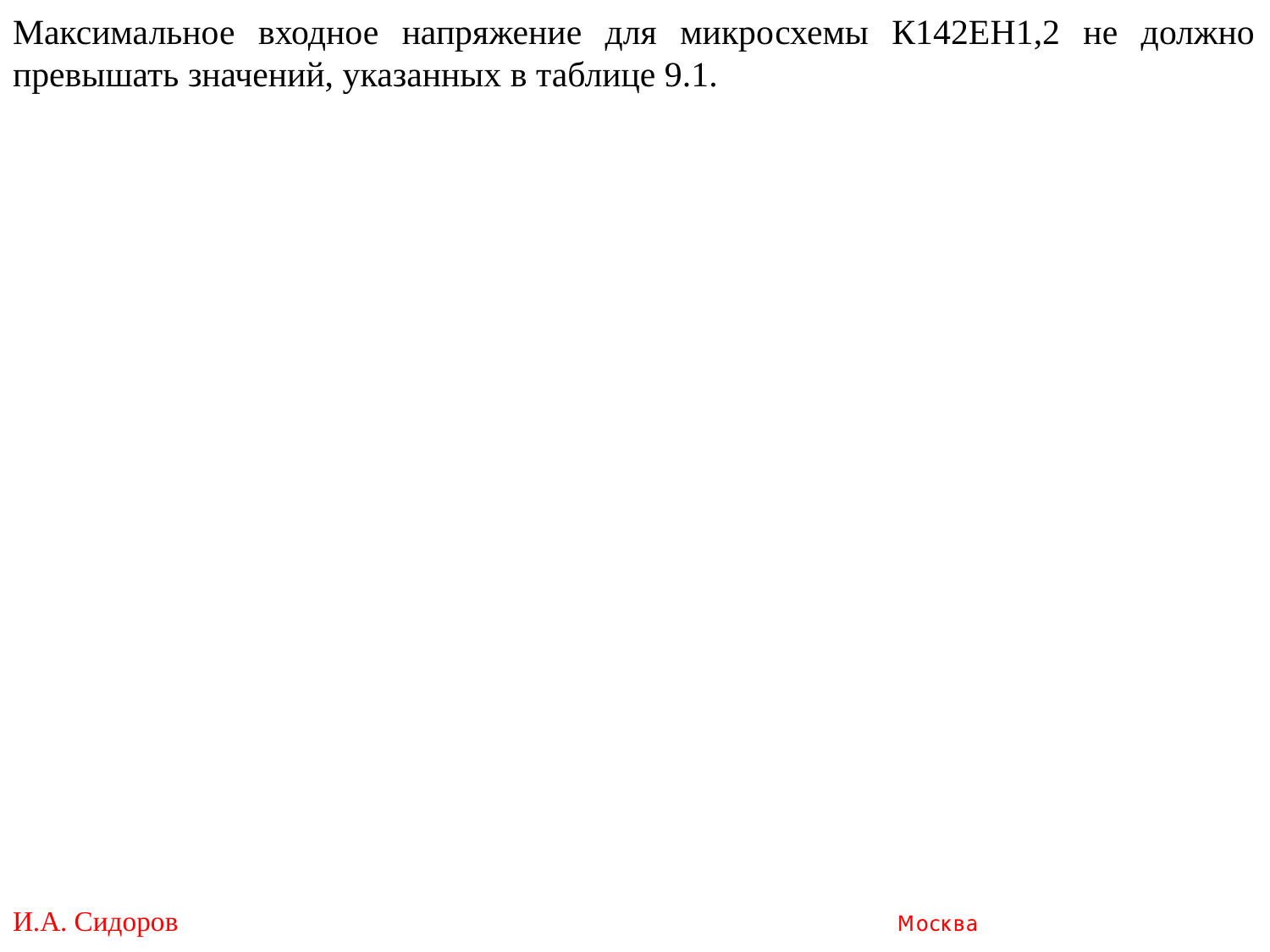

Максимальное входное напряжение для микросхемы К142ЕН1,2 не должно превышать значений, указанных в таблице 9.1.

И.А. Сидоров                                                                                                       Москва